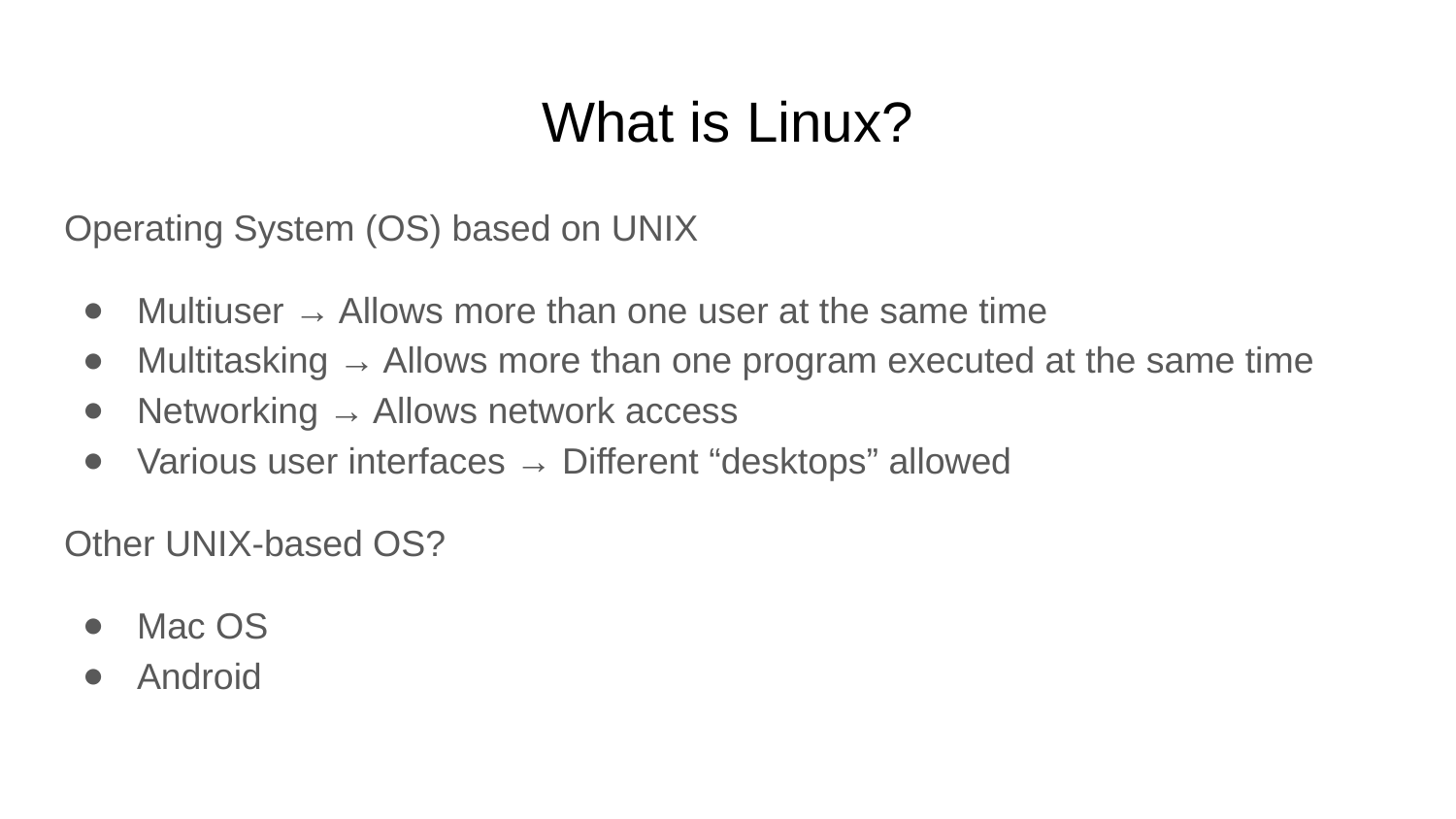

# What is Linux?
Operating System (OS) based on UNIX
Multiuser → Allows more than one user at the same time
Multitasking → Allows more than one program executed at the same time
Networking → Allows network access
Various user interfaces → Different “desktops” allowed
Other UNIX-based OS?
Mac OS
Android